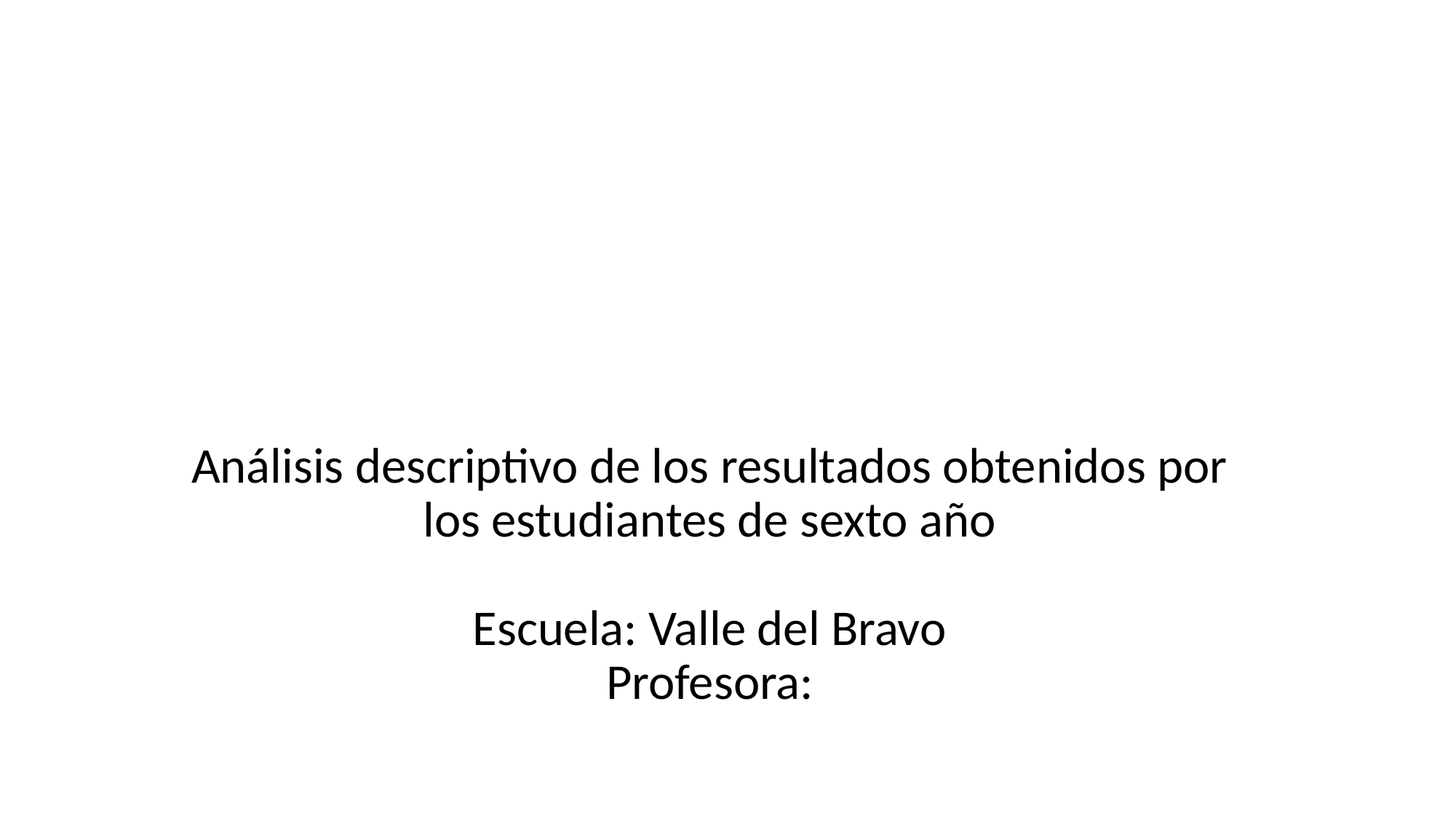

# Análisis descriptivo de los resultados obtenidos por los estudiantes de sexto año Escuela: Valle del Bravo Profesora: